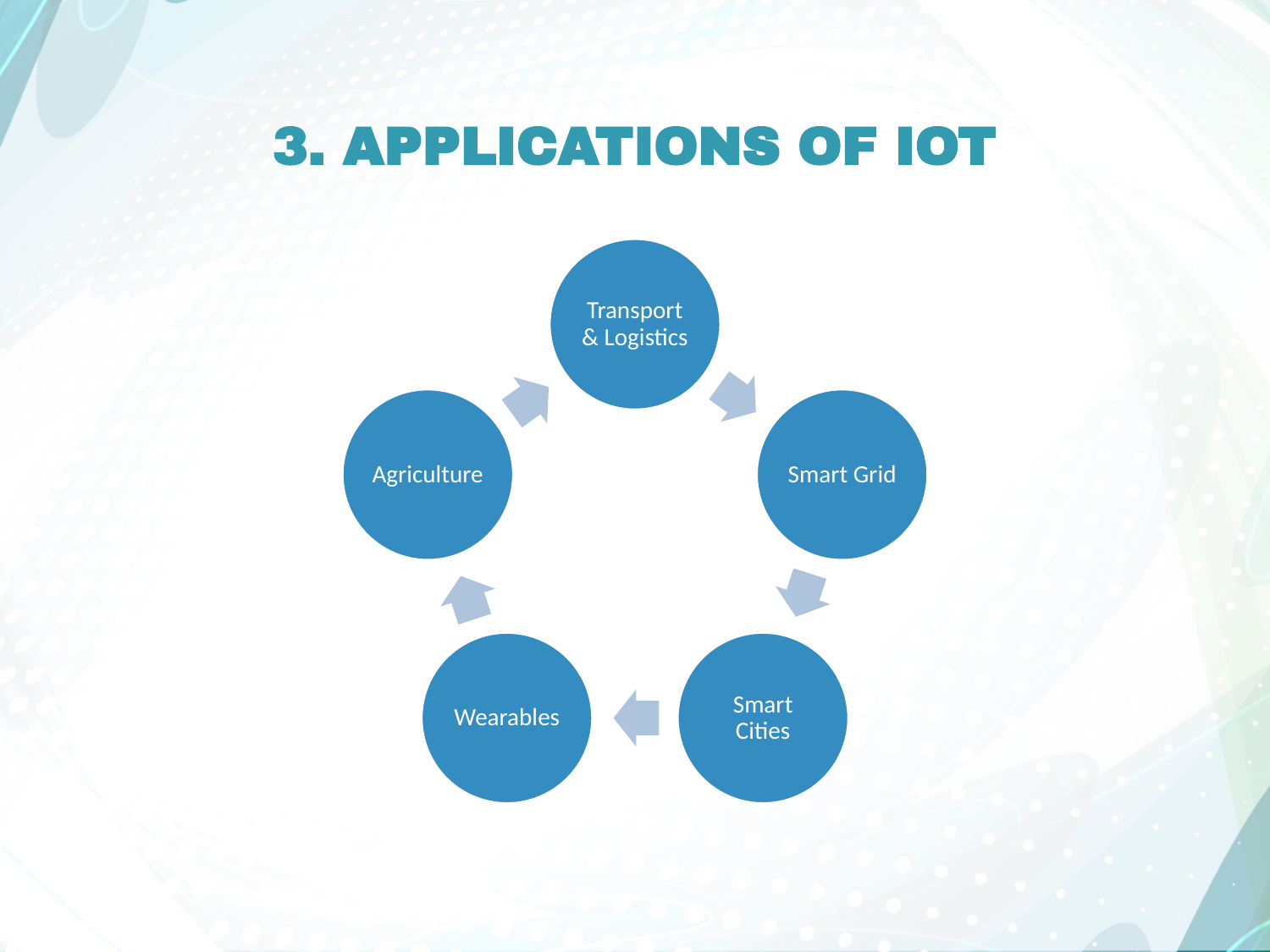

3. APPLICATIONS OF IOT
Transport & Logistics

Smart Grid

Smart Cities

Wearables

Agriculture